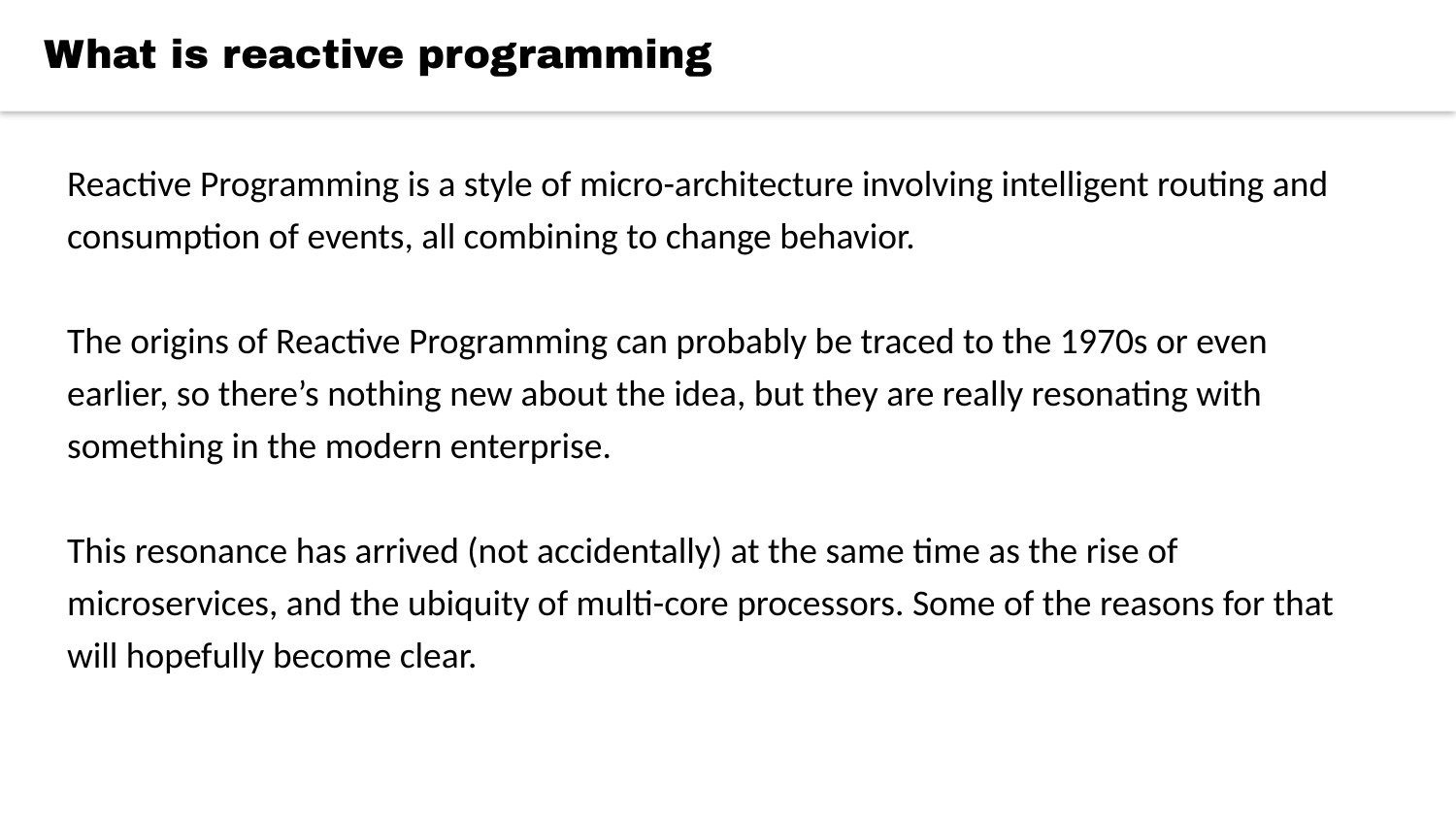

What is reactive programming
Reactive Programming is a style of micro-architecture involving intelligent routing and consumption of events, all combining to change behavior.

The origins of Reactive Programming can probably be traced to the 1970s or even earlier, so there’s nothing new about the idea, but they are really resonating with something in the modern enterprise.

This resonance has arrived (not accidentally) at the same time as the rise of microservices, and the ubiquity of multi-core processors. Some of the reasons for that will hopefully become clear.